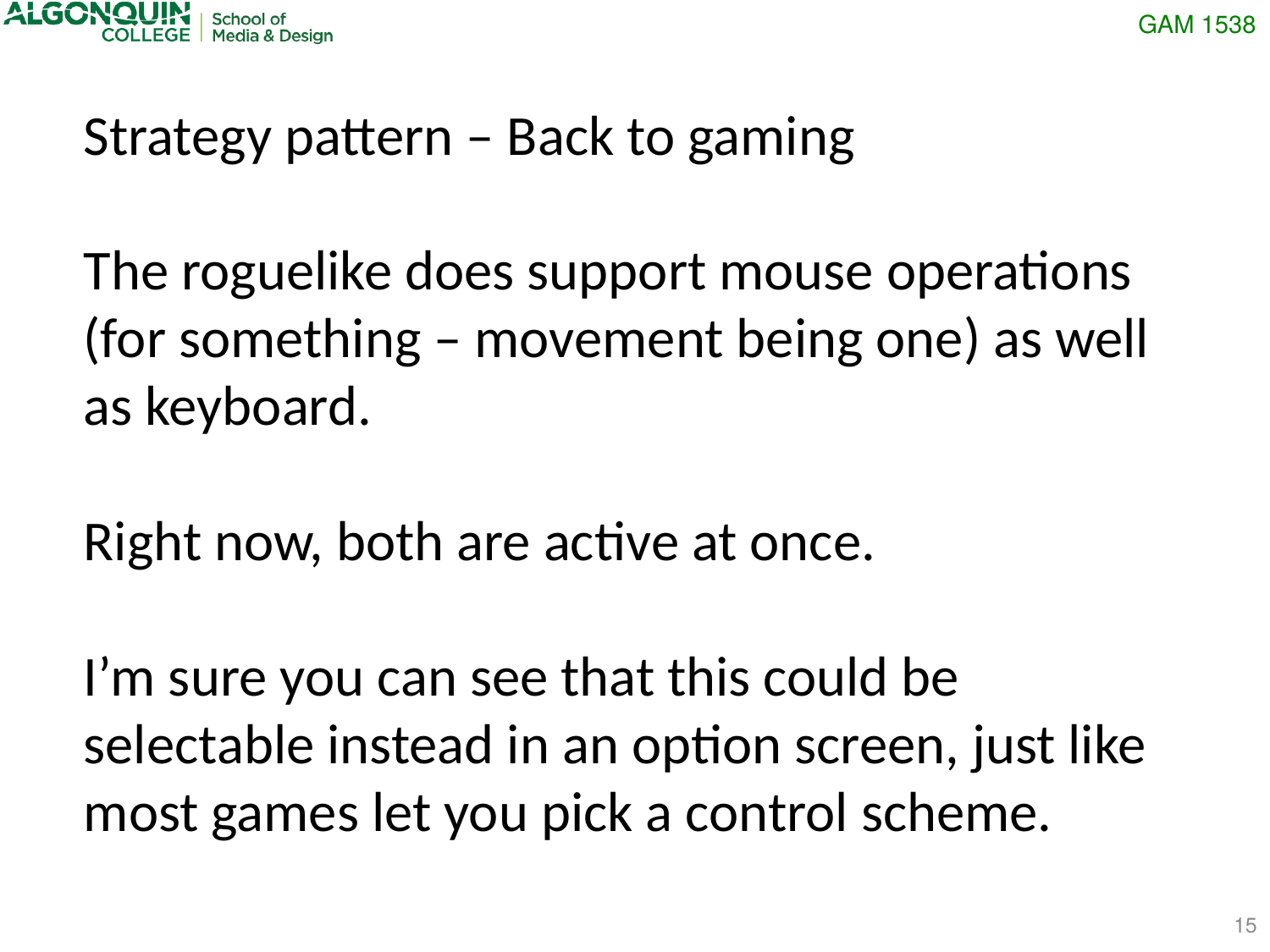

Strategy pattern – Back to gaming

The roguelike does support mouse operations (for something – movement being one) as well as keyboard.

Right now, both are active at once.

I’m sure you can see that this could be selectable instead in an option screen, just like most games let you pick a control scheme.
15